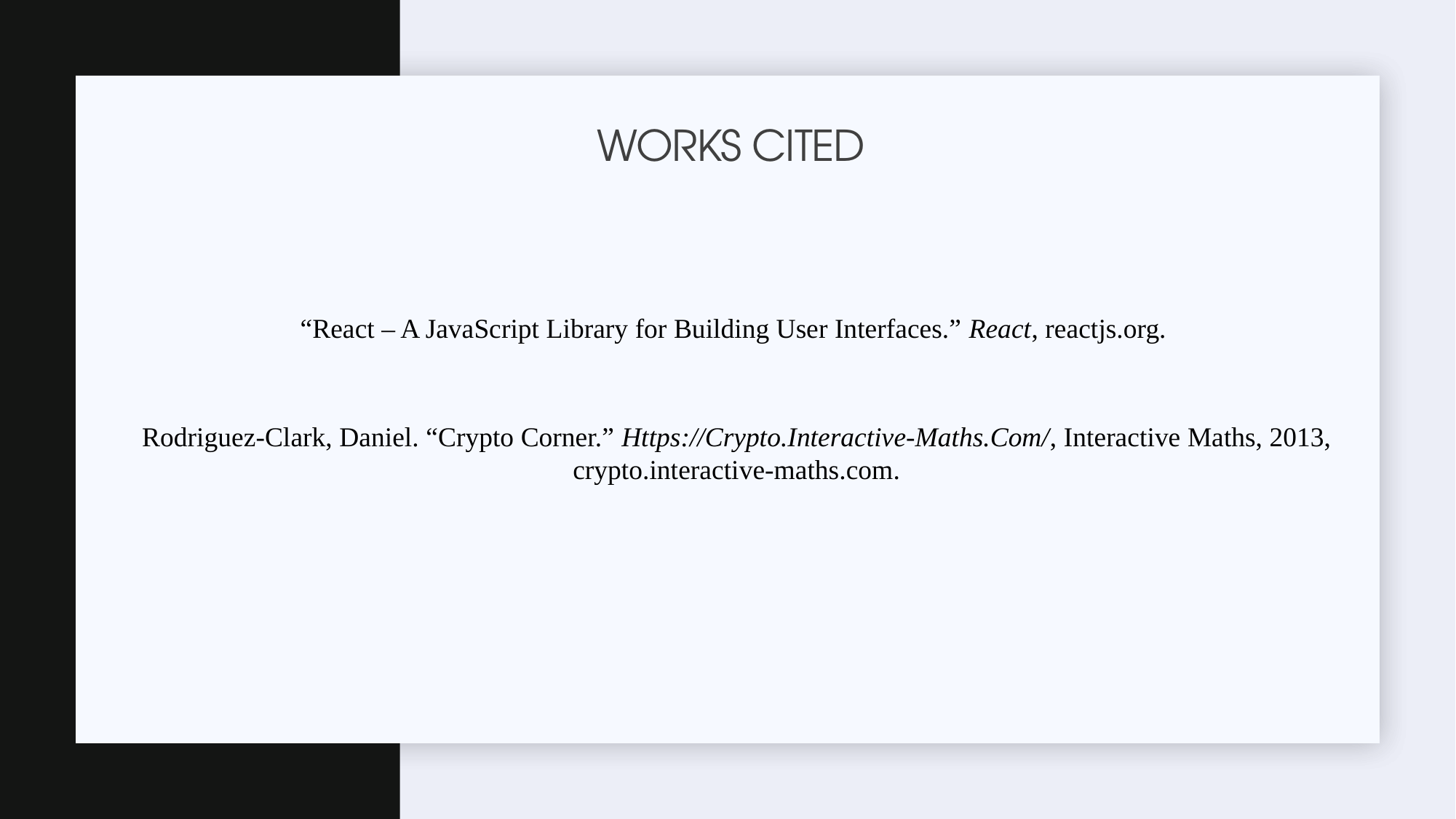

# Works Cited

“React – A JavaScript Library for Building User Interfaces.” React, reactjs.org.

Rodriguez-Clark, Daniel. “Crypto Corner.” Https://Crypto.Interactive-Maths.Com/, Interactive Maths, 2013, crypto.interactive-maths.com.